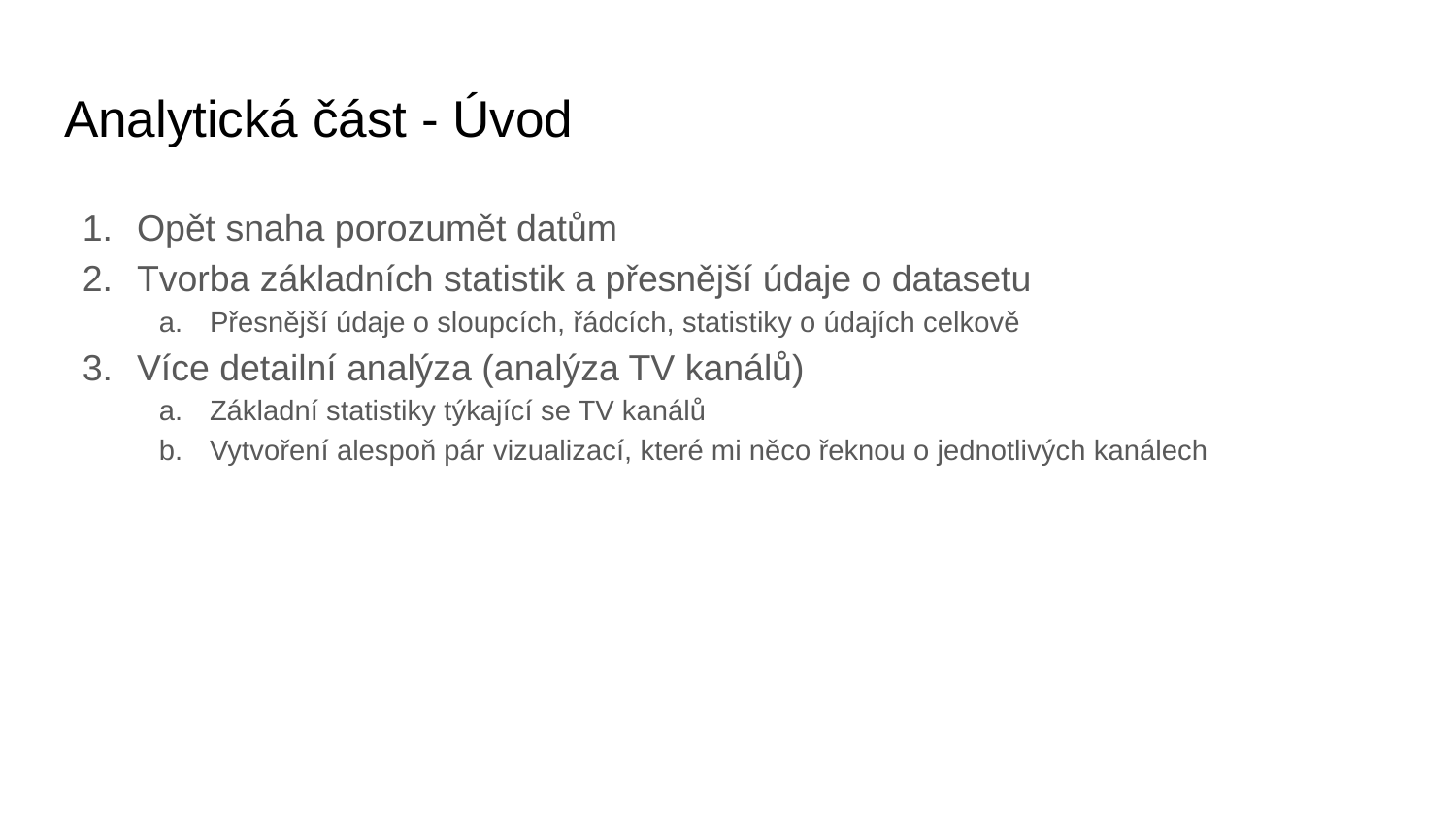

# Analytická část - Úvod
Opět snaha porozumět datům
Tvorba základních statistik a přesnější údaje o datasetu
Přesnější údaje o sloupcích, řádcích, statistiky o údajích celkově
Více detailní analýza (analýza TV kanálů)
Základní statistiky týkající se TV kanálů
Vytvoření alespoň pár vizualizací, které mi něco řeknou o jednotlivých kanálech